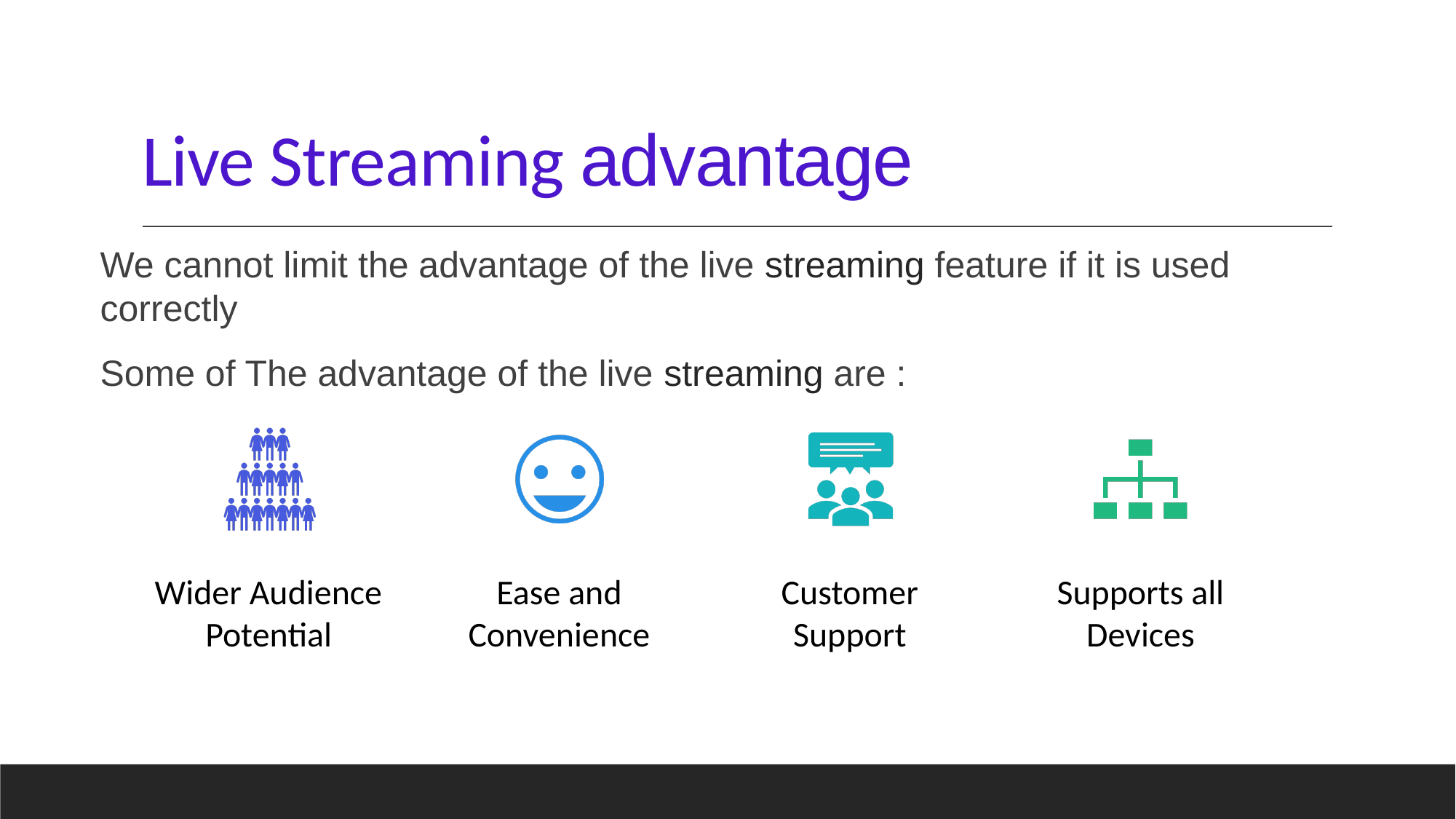

# Live Streaming advantage
We cannot limit the advantage of the live streaming feature if it is used correctly
Some of The advantage of the live streaming are :

Wider Audience Potential
Ease and Convenience
Customer Support
Supports all Devices